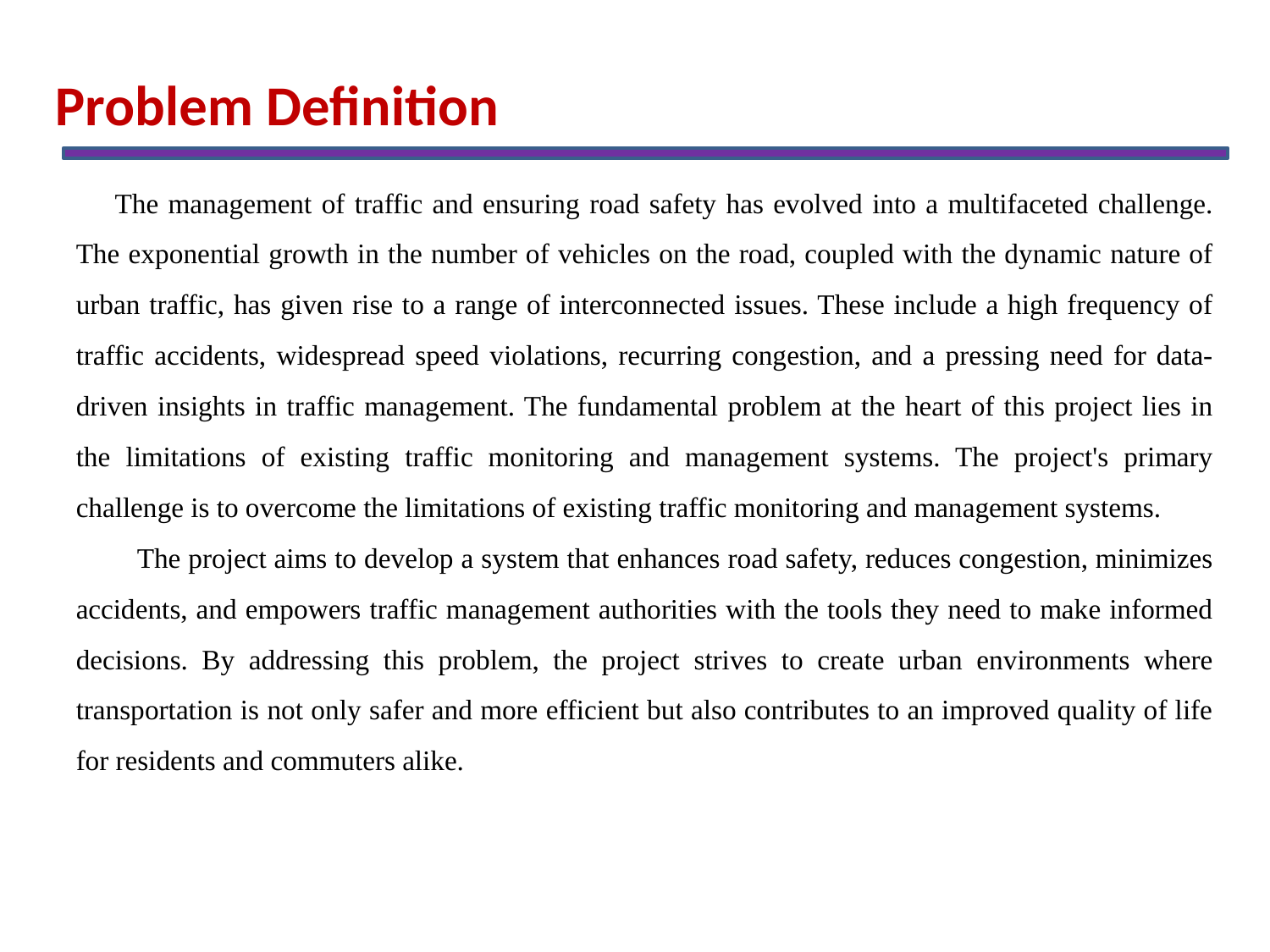

Problem Definition

    The management of traffic and ensuring road safety has evolved into a multifaceted challenge. The exponential growth in the number of vehicles on the road, coupled with the dynamic nature of urban traffic, has given rise to a range of interconnected issues. These include a high frequency of traffic accidents, widespread speed violations, recurring congestion, and a pressing need for data-driven insights in traffic management. The fundamental problem at the heart of this project lies in the limitations of existing traffic monitoring and management systems. The project's primary challenge is to overcome the limitations of existing traffic monitoring and management systems.
        The project aims to develop a system that enhances road safety, reduces congestion, minimizes accidents, and empowers traffic management authorities with the tools they need to make informed decisions. By addressing this problem, the project strives to create urban environments where transportation is not only safer and more efficient but also contributes to an improved quality of life for residents and commuters alike.